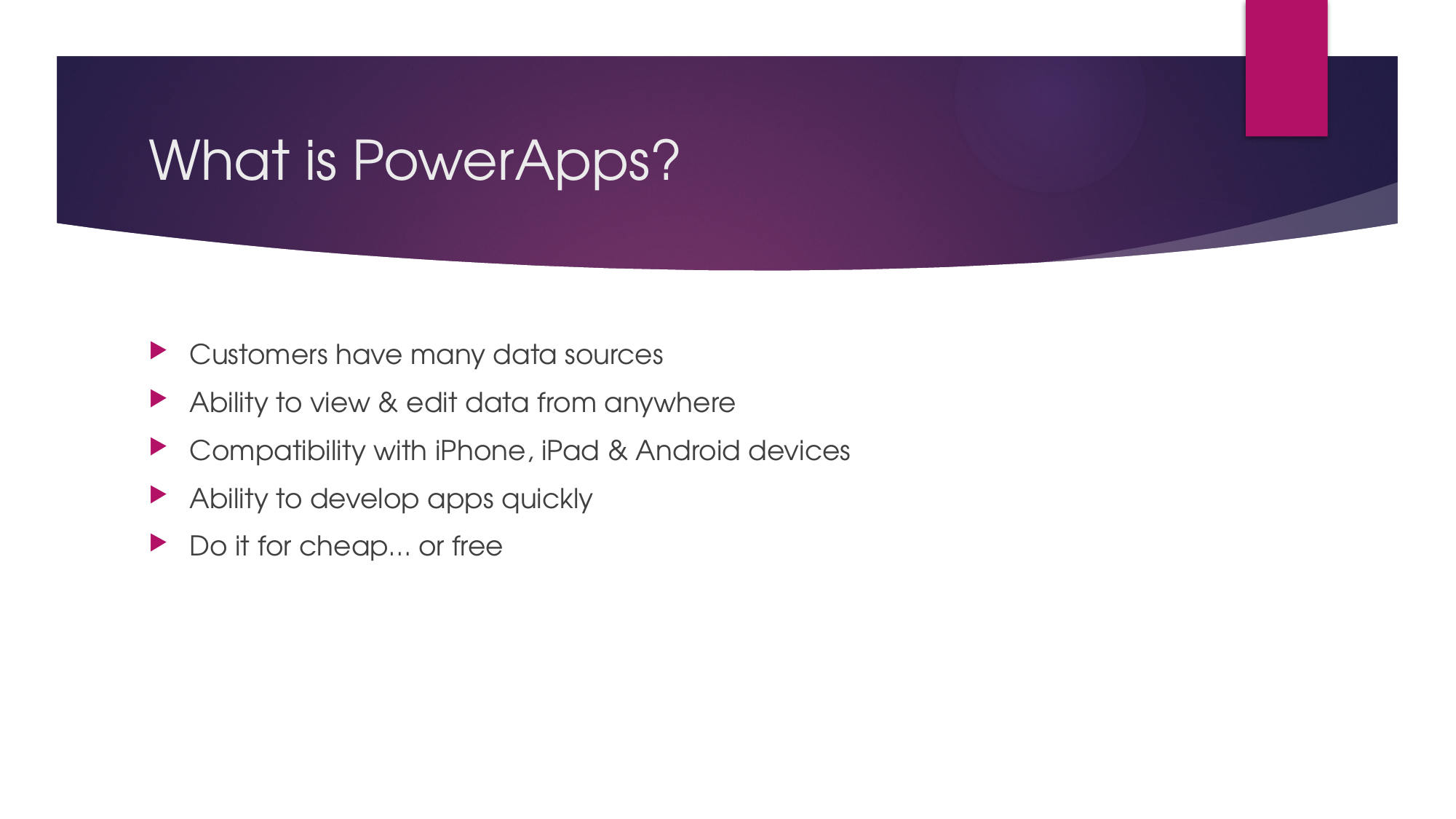

# What is PowerApps?
Customers have many data sources
Ability to view & edit data from anywhere
Compatibility with iPhone, iPad & Android devices
Ability to develop apps quickly
Do it for cheap… or free